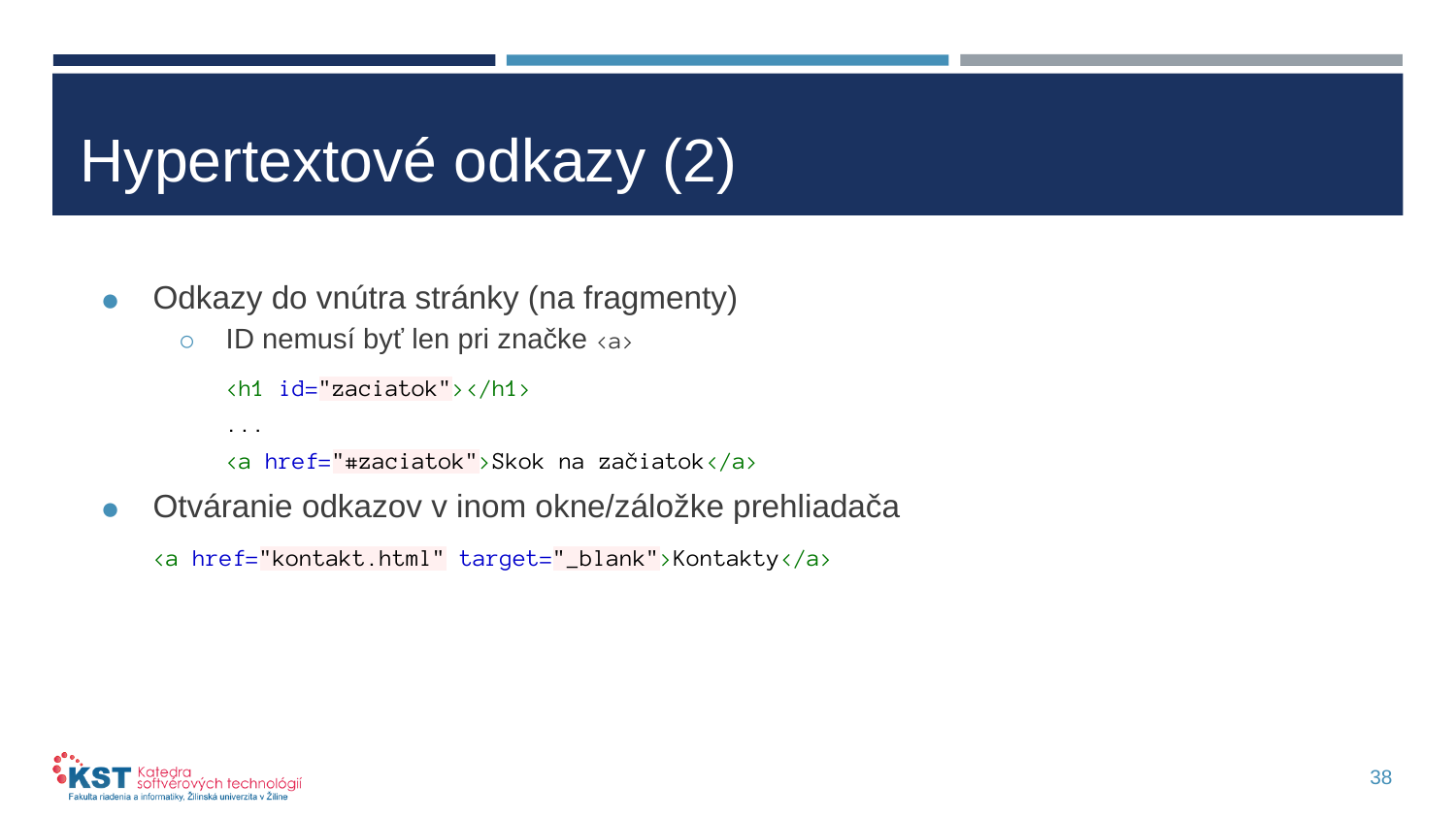

# Hypertextové odkazy (2)
Odkazy do vnútra stránky (na fragmenty)
ID nemusí byť len pri značke <a>
	<h1 id="zaciatok"></h1>
	...
	<a href="#zaciatok">Skok na začiatok</a>
Otváranie odkazov v inom okne/záložke prehliadača
<a href="kontakt.html" target="_blank">Kontakty</a>

38